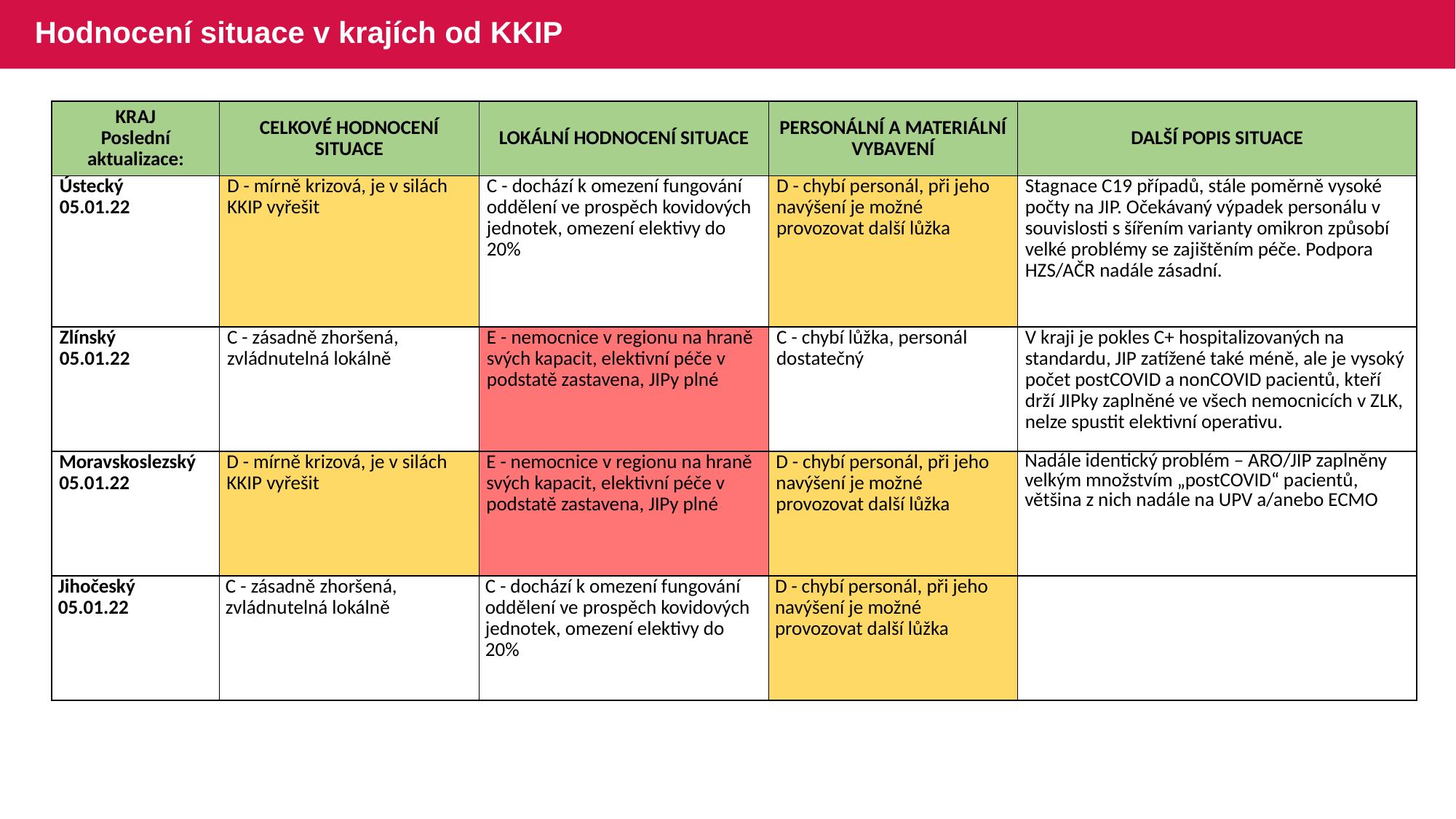

# Hodnocení situace v krajích od KKIP
| KRAJ Poslední aktualizace: | CELKOVÉ HODNOCENÍ SITUACE | LOKÁLNÍ HODNOCENÍ SITUACE | PERSONÁLNÍ A MATERIÁLNÍ VYBAVENÍ | DALŠÍ POPIS SITUACE |
| --- | --- | --- | --- | --- |
| Ústecký 05.01.22 | D - mírně krizová, je v silách KKIP vyřešit | C - dochází k omezení fungování oddělení ve prospěch kovidových jednotek, omezení elektivy do 20% | D - chybí personál, při jeho navýšení je možné provozovat další lůžka | Stagnace C19 případů, stále poměrně vysoké počty na JIP. Očekávaný výpadek personálu v souvislosti s šířením varianty omikron způsobí velké problémy se zajištěním péče. Podpora HZS/AČR nadále zásadní. |
| Zlínský 05.01.22 | C - zásadně zhoršená, zvládnutelná lokálně | E - nemocnice v regionu na hraně svých kapacit, elektivní péče v podstatě zastavena, JIPy plné | C - chybí lůžka, personál dostatečný | V kraji je pokles C+ hospitalizovaných na standardu, JIP zatížené také méně, ale je vysoký počet postCOVID a nonCOVID pacientů, kteří drží JIPky zaplněné ve všech nemocnicích v ZLK, nelze spustit elektivní operativu. |
| Moravskoslezský 05.01.22 | D - mírně krizová, je v silách KKIP vyřešit | E - nemocnice v regionu na hraně svých kapacit, elektivní péče v podstatě zastavena, JIPy plné | D - chybí personál, při jeho navýšení je možné provozovat další lůžka | Nadále identický problém – ARO/JIP zaplněny velkým množstvím „postCOVID“ pacientů, většina z nich nadále na UPV a/anebo ECMO |
| Jihočeský 05.01.22 | C - zásadně zhoršená, zvládnutelná lokálně | C - dochází k omezení fungování oddělení ve prospěch kovidových jednotek, omezení elektivy do 20% | D - chybí personál, při jeho navýšení je možné provozovat další lůžka |  |